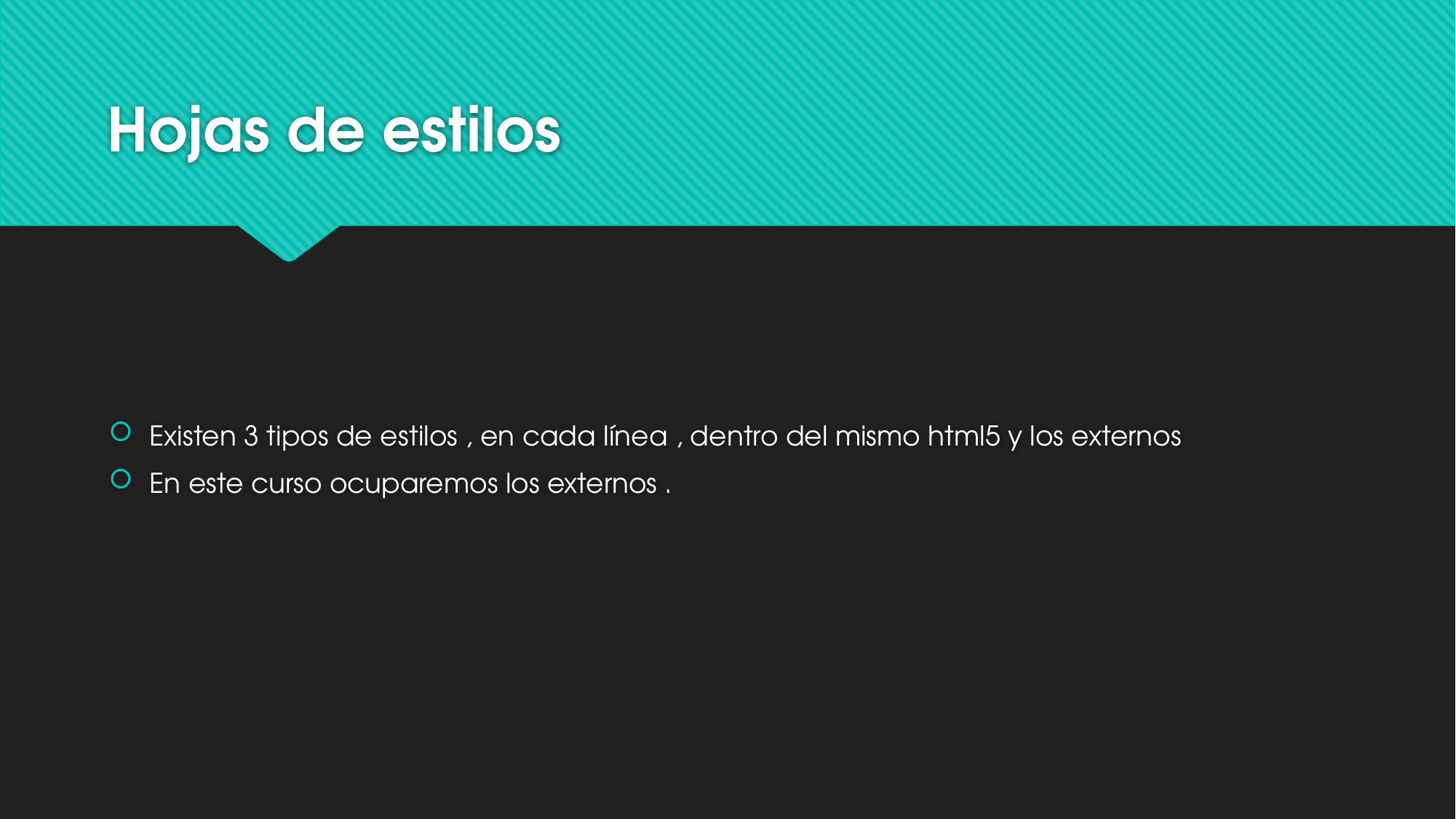

# Hojas de estilos
Existen 3 tipos de estilos , en cada línea , dentro del mismo html5 y los externos
En este curso ocuparemos los externos .